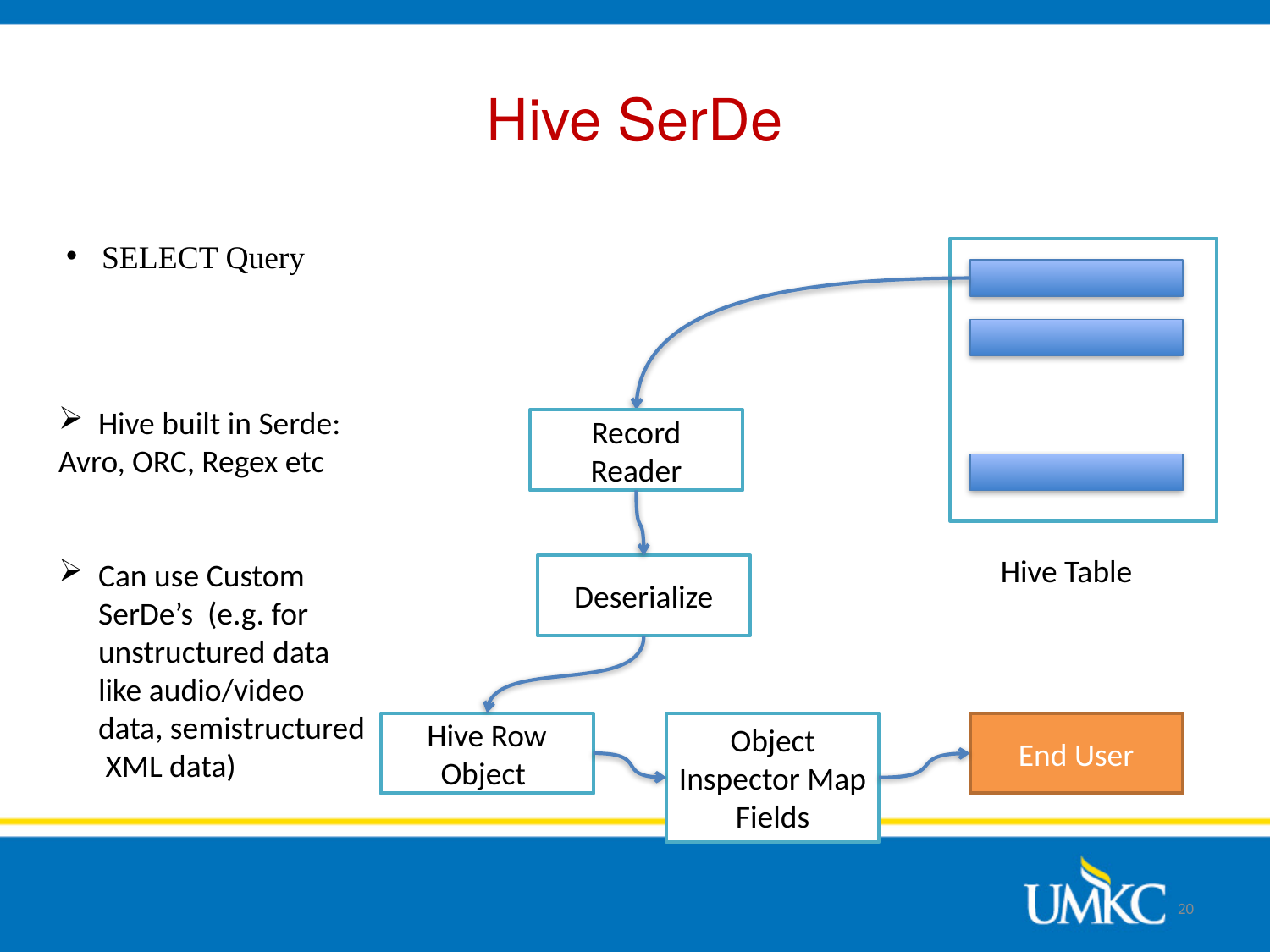

# Hive SerDe
SELECT Query

Hive built in Serde:
Avro, ORC, Regex etc

Can use Custom SerDe’s  (e.g. for unstructured data like audio/video data, semistructured  XML data)

Record Reader

Hive Table
Deserialize
Hive Row Object
Object Inspector Map Fields
End User
20